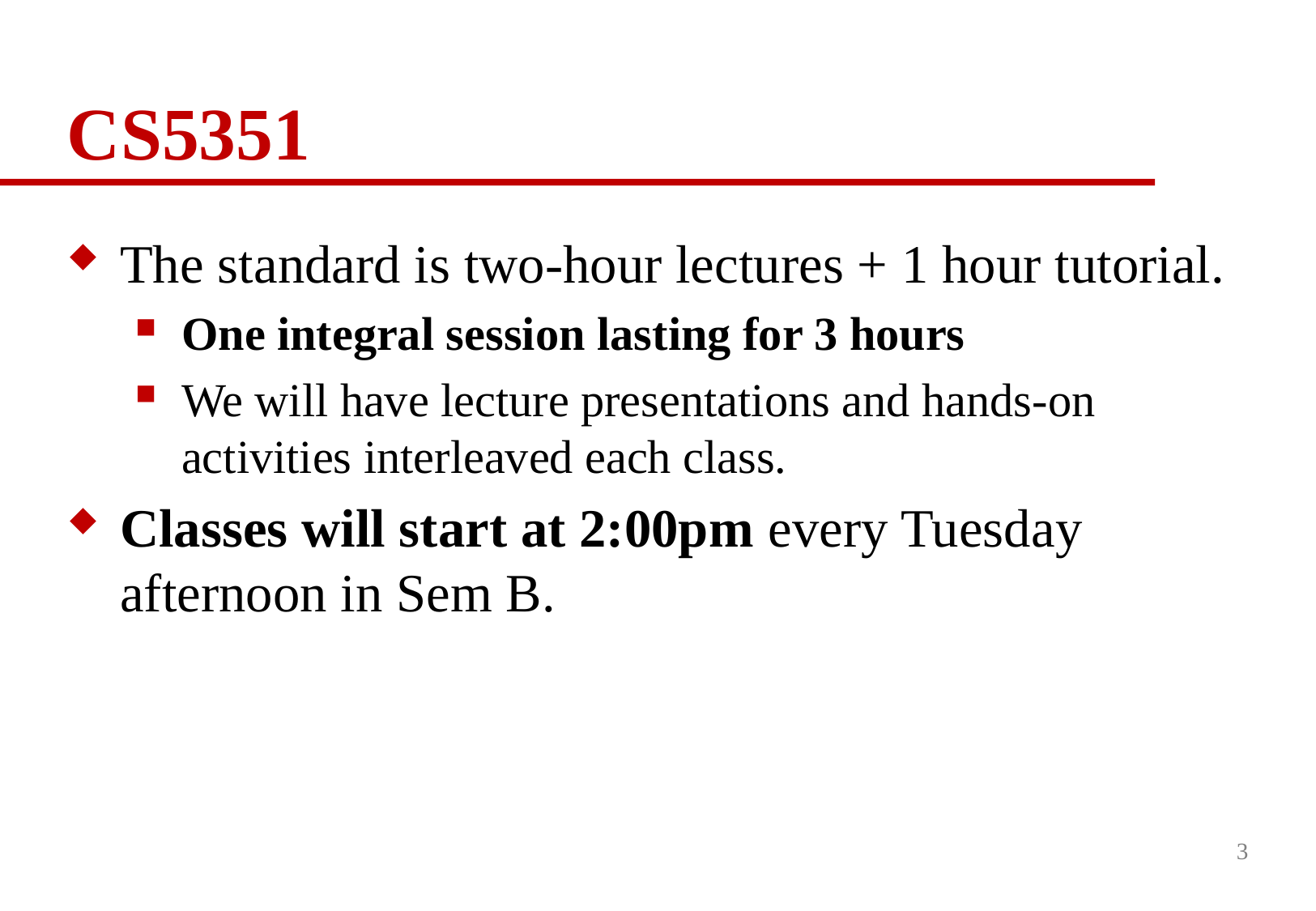

# CS5351
The standard is two-hour lectures + 1 hour tutorial.
One integral session lasting for 3 hours
We will have lecture presentations and hands-on activities interleaved each class.
Classes will start at 2:00pm every Tuesday afternoon in Sem B.

3